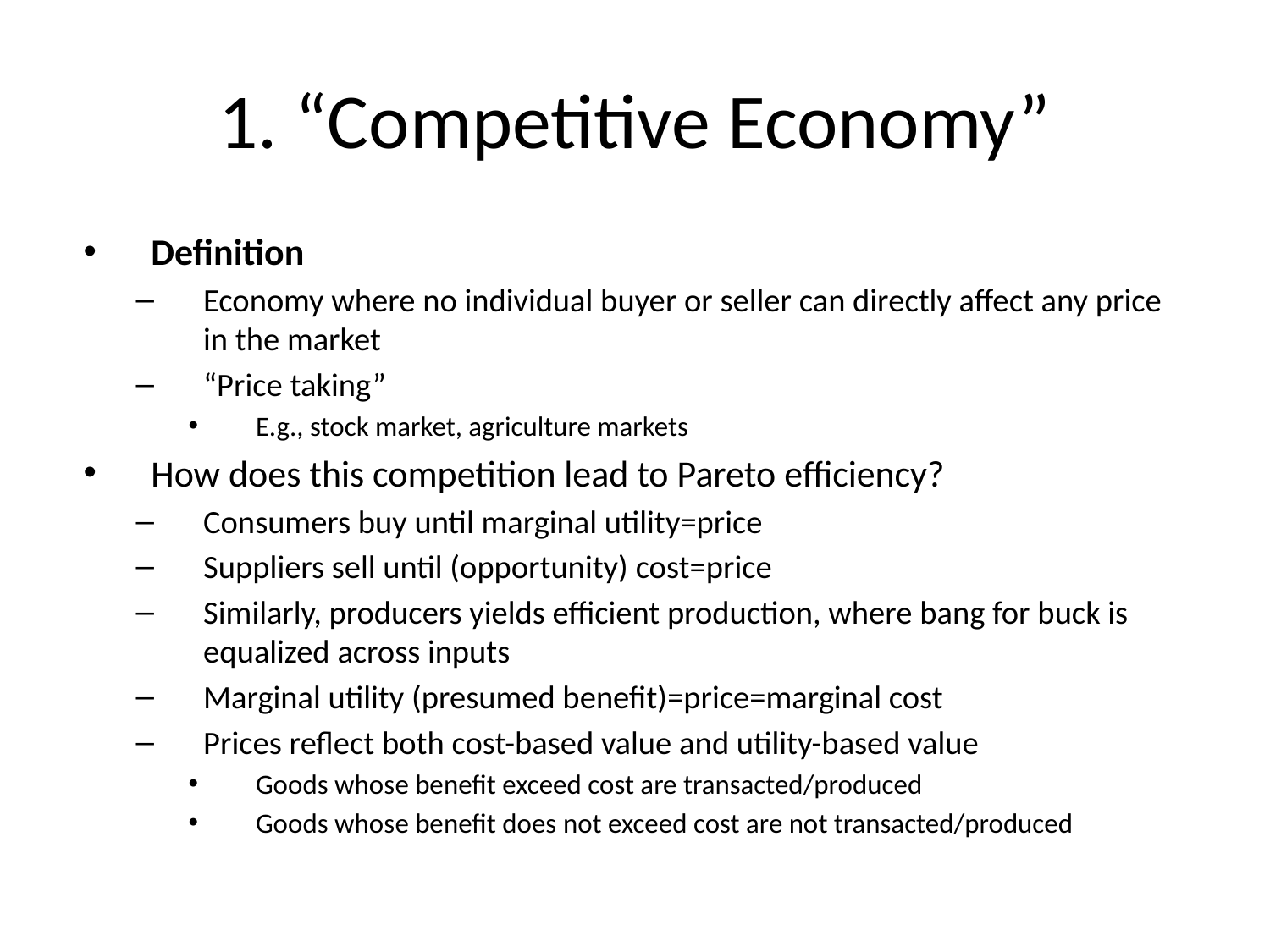

# 1. “Competitive Economy”
Definition
Economy where no individual buyer or seller can directly affect any price in the market
“Price taking”
E.g., stock market, agriculture markets
How does this competition lead to Pareto efficiency?
Consumers buy until marginal utility=price
Suppliers sell until (opportunity) cost=price
Similarly, producers yields efficient production, where bang for buck is equalized across inputs
Marginal utility (presumed benefit)=price=marginal cost
Prices reflect both cost-based value and utility-based value
Goods whose benefit exceed cost are transacted/produced
Goods whose benefit does not exceed cost are not transacted/produced